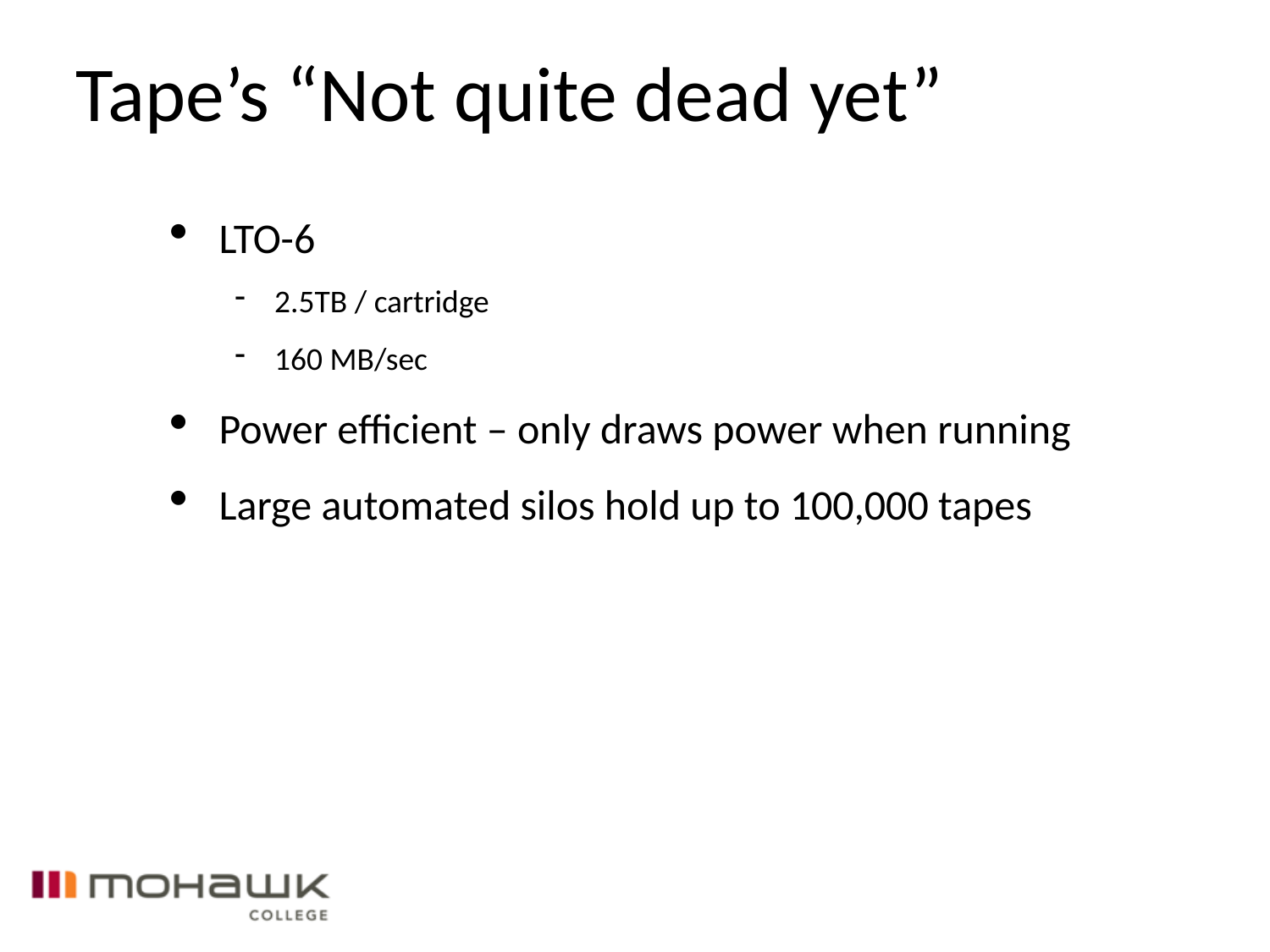

Tape’s “Not quite dead yet”
LTO-6
2.5TB / cartridge
160 MB/sec
Power efficient – only draws power when running
Large automated silos hold up to 100,000 tapes